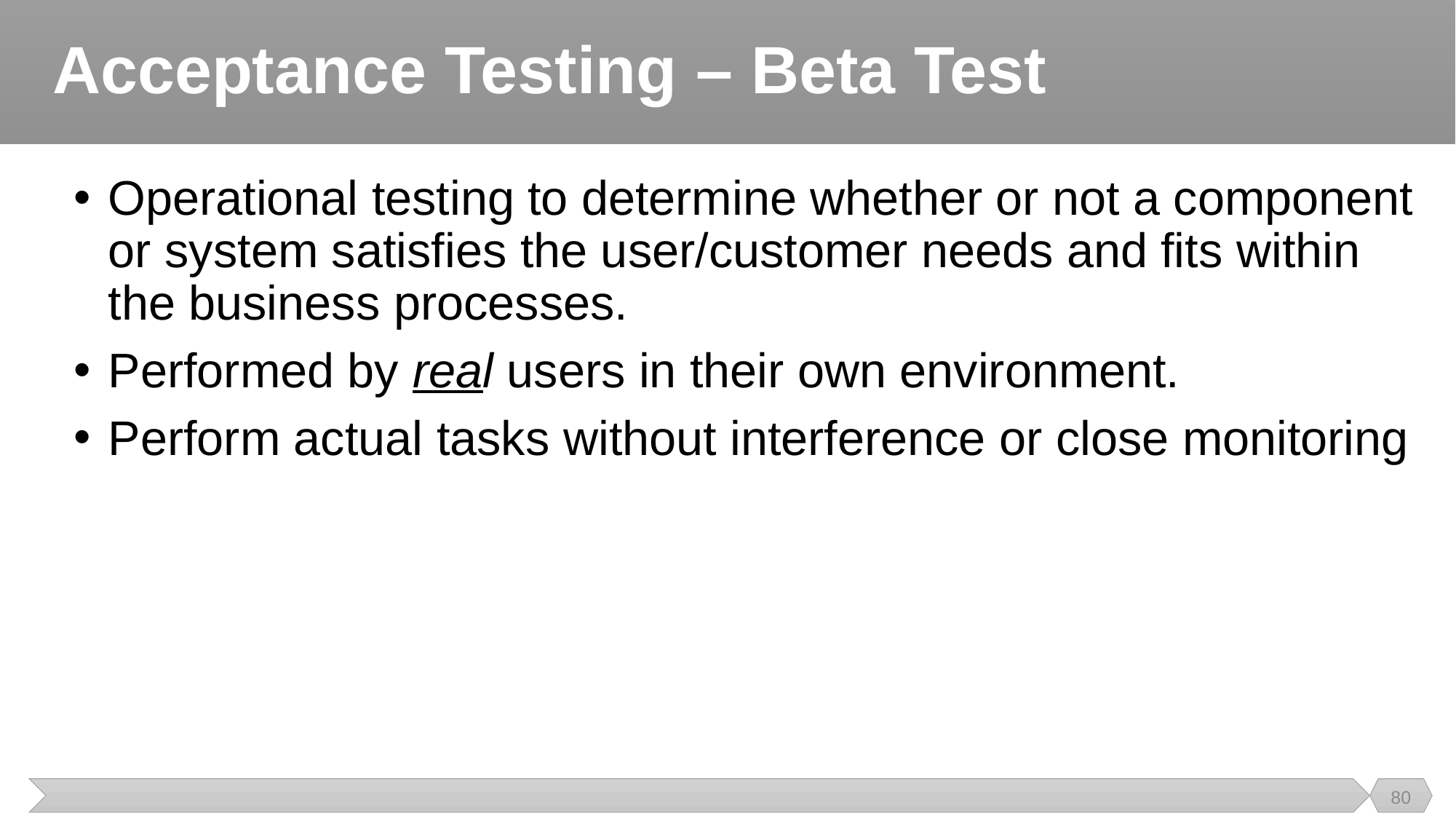

# Acceptance Testing – Beta Test
Operational testing to determine whether or not a component or system satisfies the user/customer needs and fits within the business processes.
Performed by real users in their own environment.
Perform actual tasks without interference or close monitoring
80